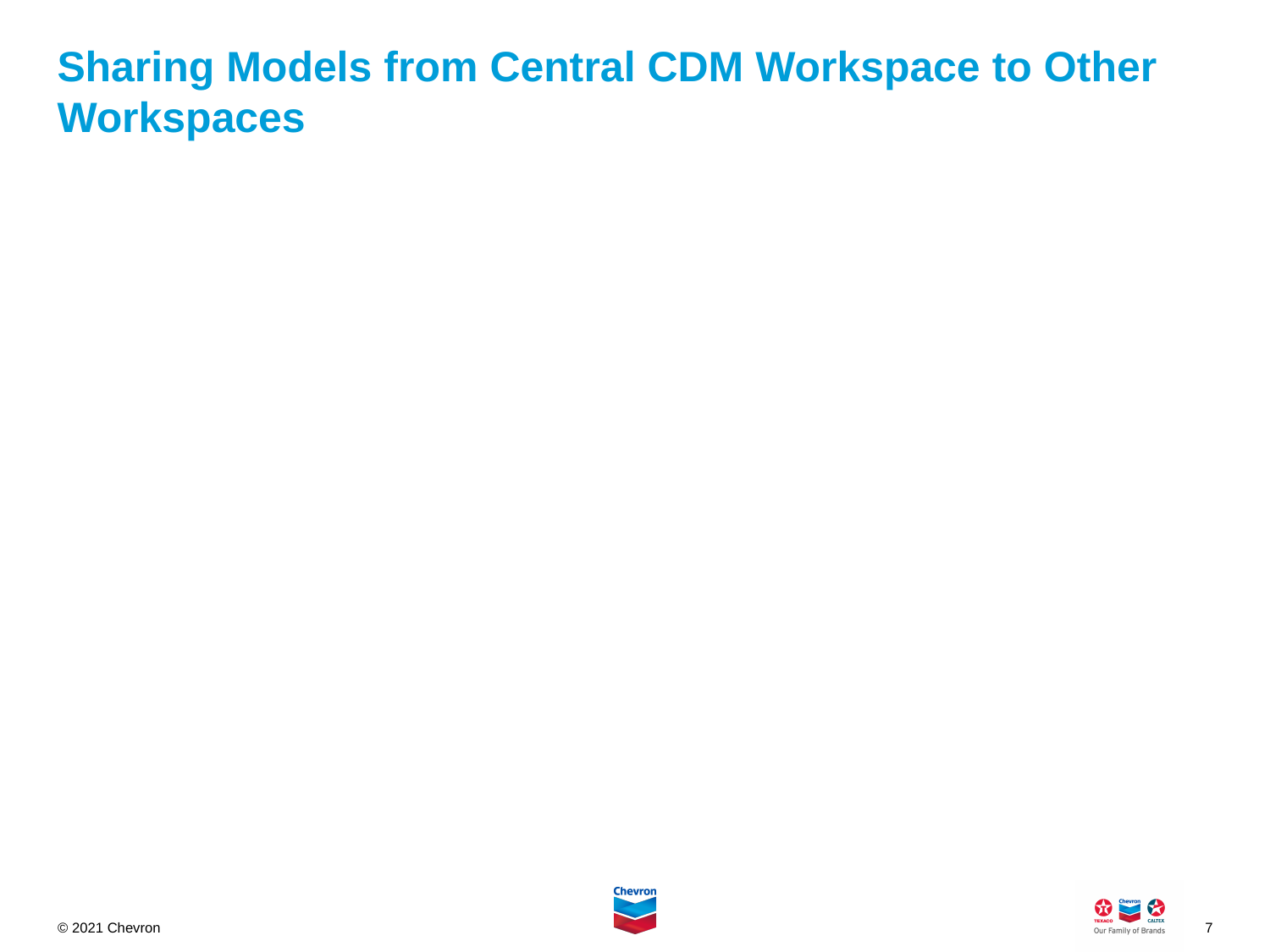

# Sharing Models from Central CDM Workspace to Other Workspaces